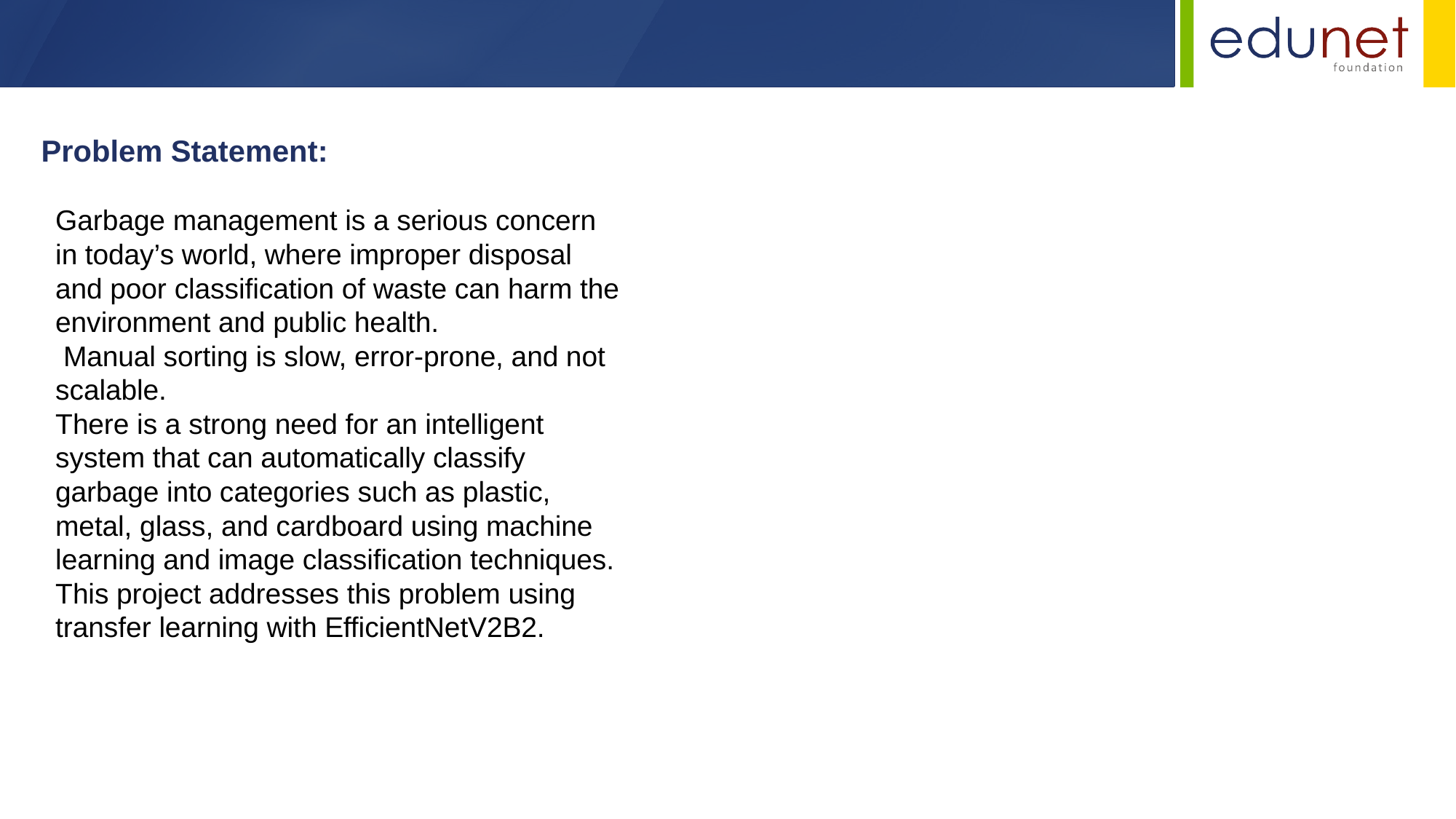

Problem Statement:
Garbage management is a serious concern in today’s world, where improper disposal and poor classification of waste can harm the environment and public health.
 Manual sorting is slow, error-prone, and not scalable.
There is a strong need for an intelligent system that can automatically classify garbage into categories such as plastic, metal, glass, and cardboard using machine learning and image classification techniques.
This project addresses this problem using transfer learning with EfficientNetV2B2.